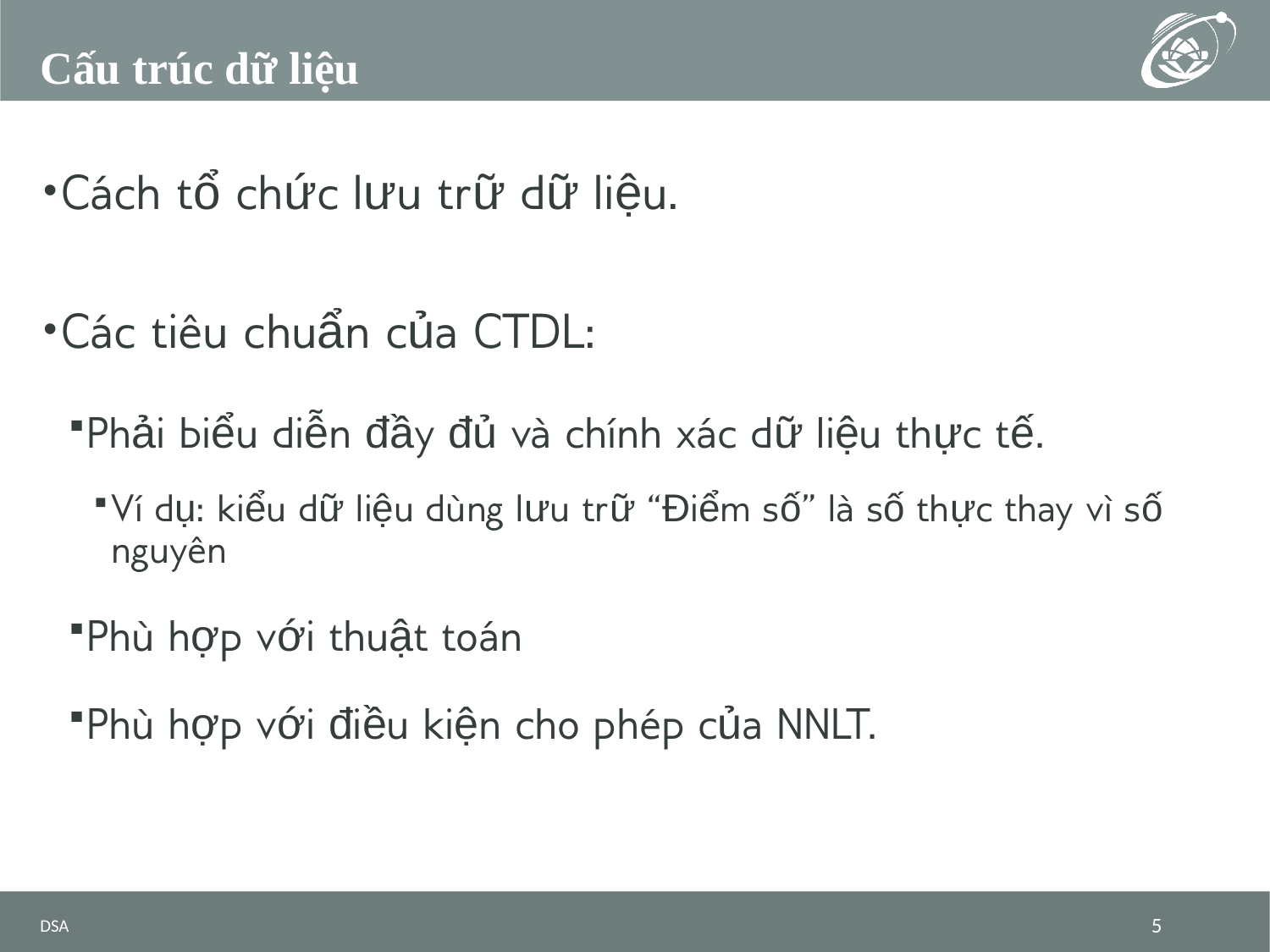

# Cấu trúc dữ liệu
Cách tổ chức lưu trữ dữ liệu.
Các tiêu chuẩn của CTDL:
Phải biểu diễn đầy đủ và chính xác dữ liệu thực tế.
Ví dụ: kiểu dữ liệu dùng lưu trữ “Điểm số” là số thực thay vì số nguyên
Phù hợp với thuật toán
Phù hợp với điều kiện cho phép của NNLT.
DSA
5